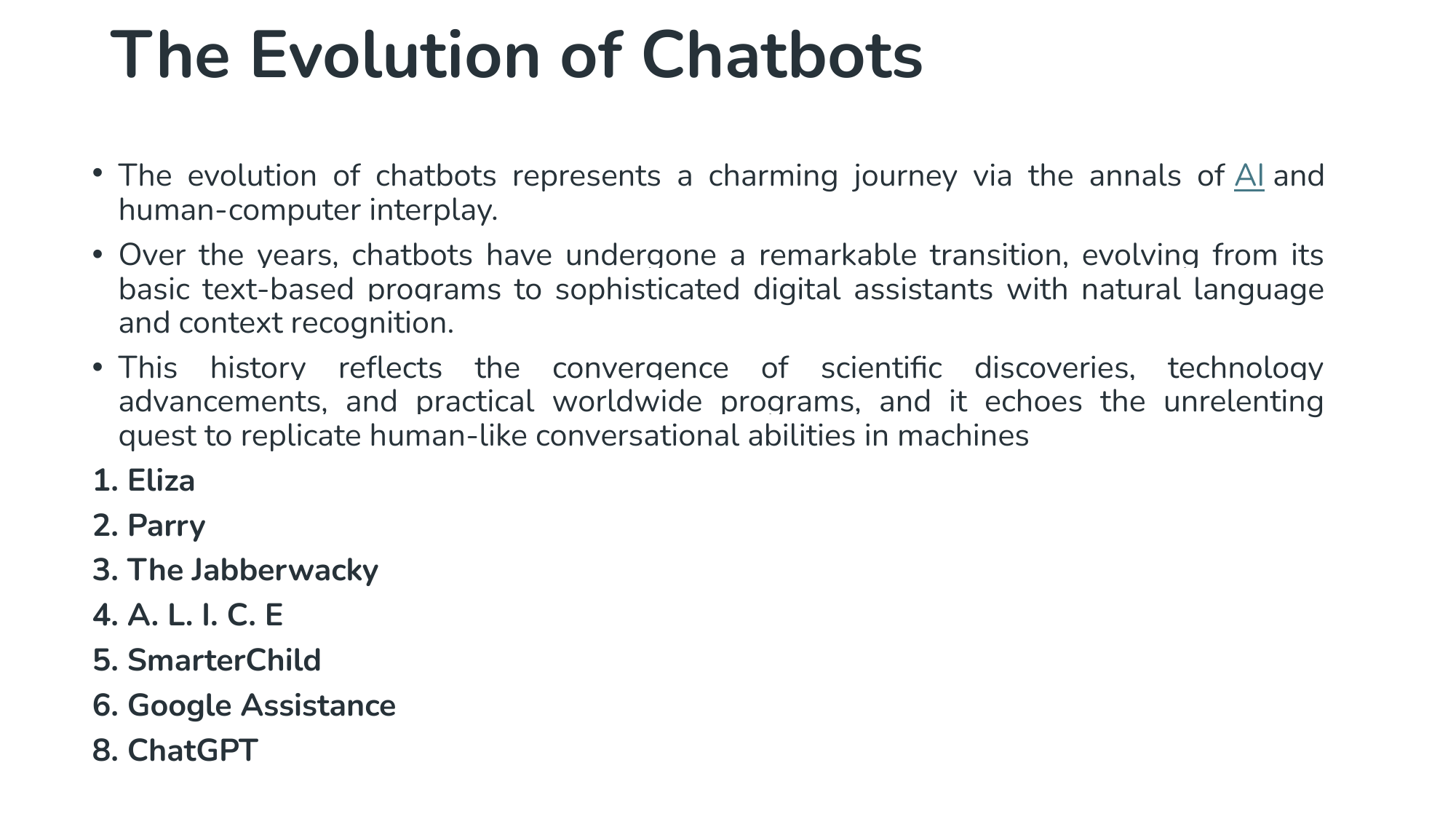

# The Evolution of Chatbots
The evolution of chatbots represents a charming journey via the annals of AI and human-computer interplay.
Over the years, chatbots have undergone a remarkable transition, evolving from its basic text-based programs to sophisticated digital assistants with natural language and context recognition.
This history reflects the convergence of scientific discoveries, technology advancements, and practical worldwide programs, and it echoes the unrelenting quest to replicate human-like conversational abilities in machines
1. Eliza
2. Parry
3. The Jabberwacky
4. A. L. I. C. E
5. SmarterChild
6. Google Assistance
8. ChatGPT